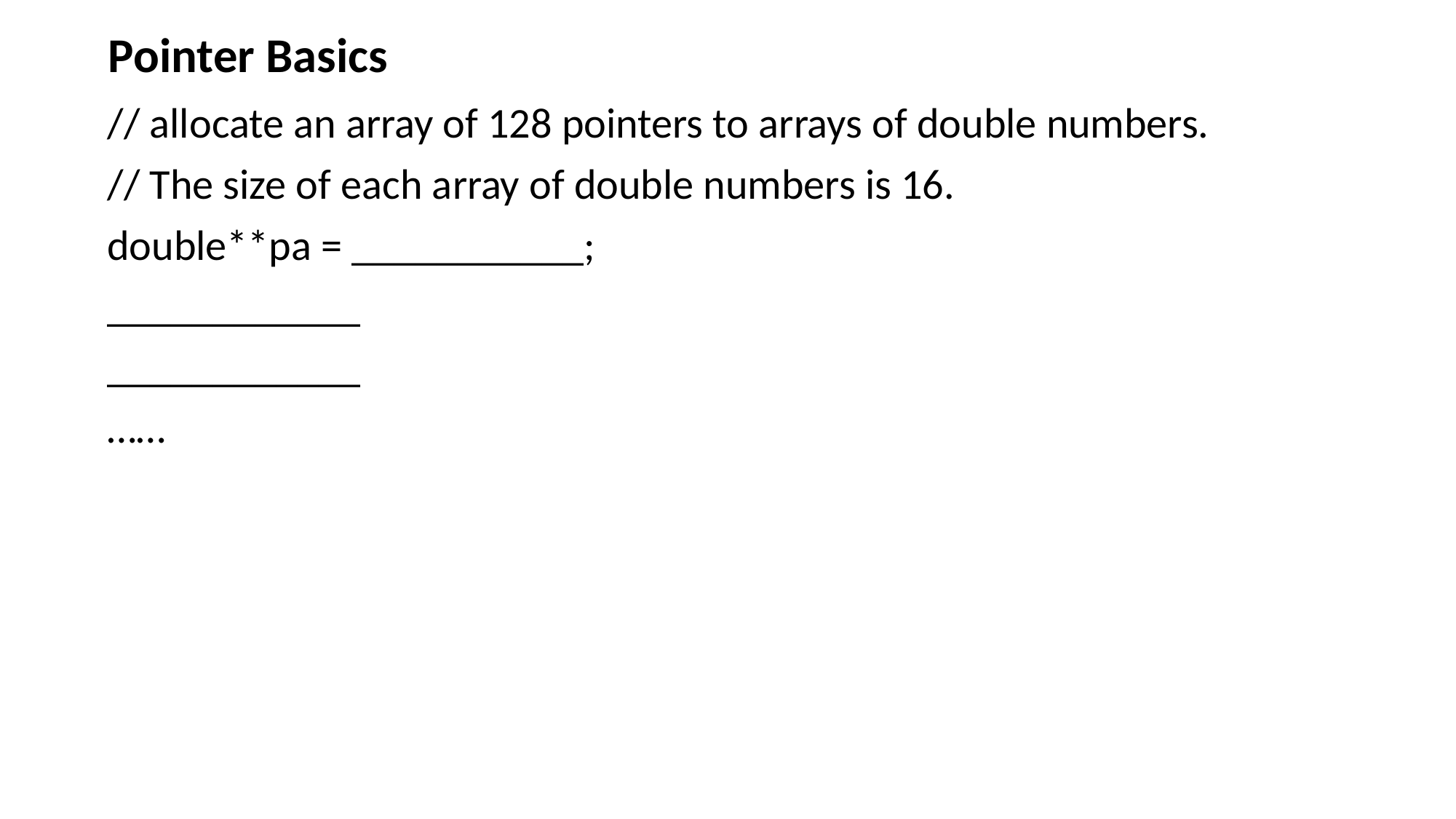

Pointer Basics
// allocate an array of 128 pointers to arrays of double numbers.
// The size of each array of double numbers is 16.
double**pa = ___________;
____________
____________
……